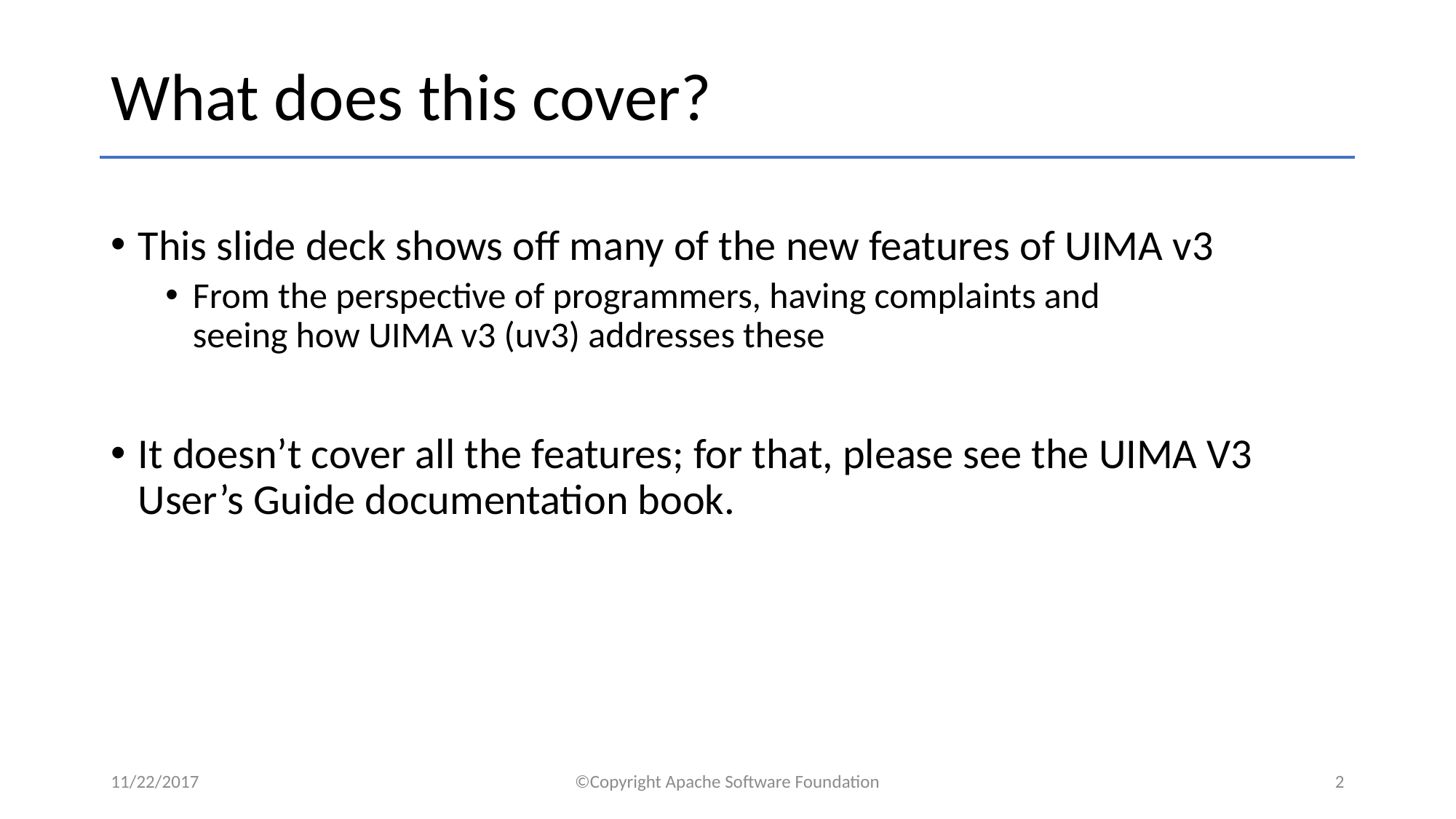

# What does this cover?
This slide deck shows off many of the new features of UIMA v3
From the perspective of programmers, having complaints and
seeing how UIMA v3 (uv3) addresses these

It doesn’t cover all the features; for that, please see the UIMA V3 User’s Guide documentation book.
11/22/2017
©Copyright Apache Software Foundation
2